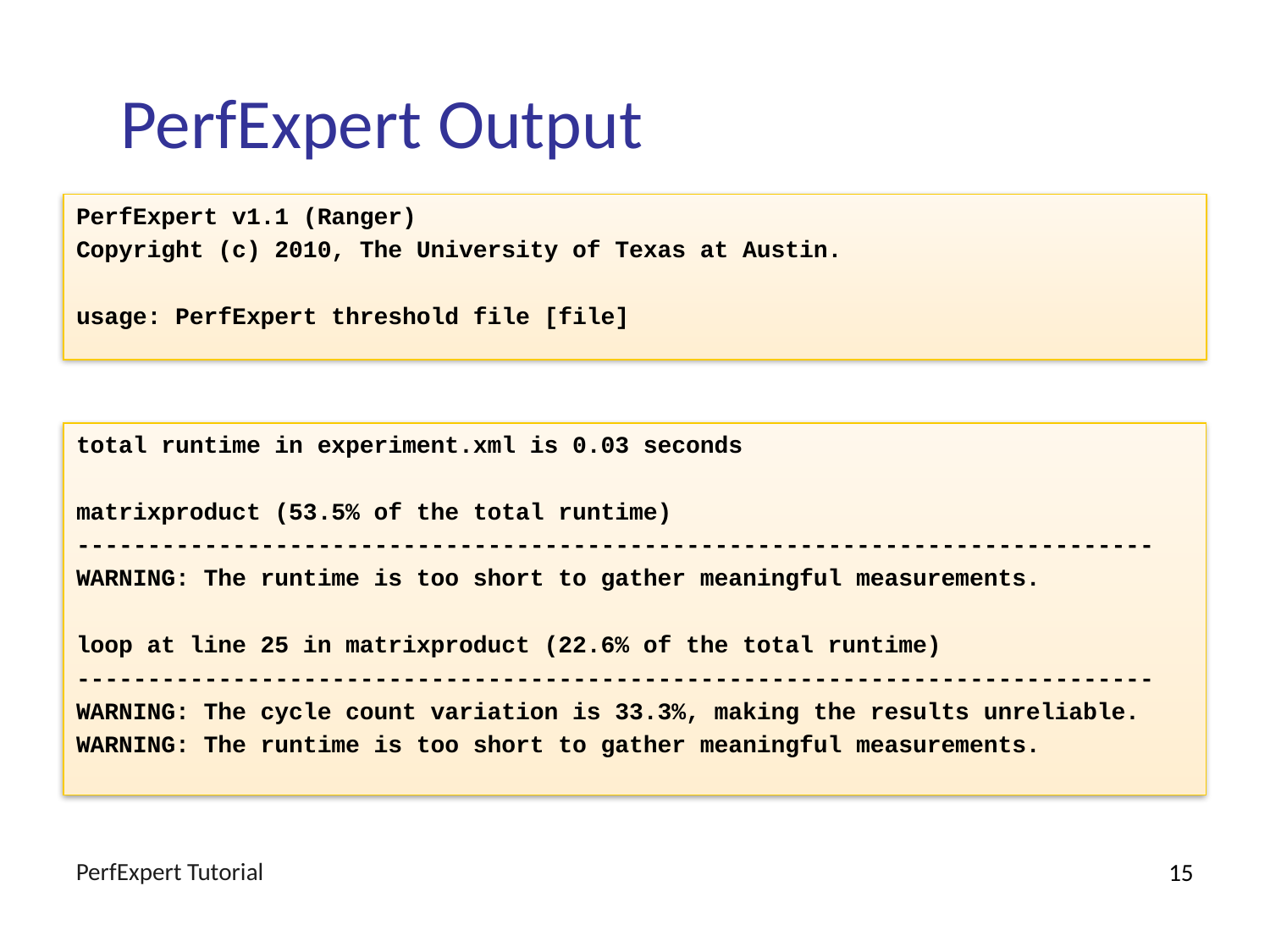

# PerfExpert Output
PerfExpert v1.1 (Ranger)
Copyright (c) 2010, The University of Texas at Austin.

usage: PerfExpert threshold file [file]
total runtime in experiment.xml is 0.03 seconds

matrixproduct (53.5% of the total runtime)
----------------------------------------------------------------------------
WARNING: The runtime is too short to gather meaningful measurements.

loop at line 25 in matrixproduct (22.6% of the total runtime)
----------------------------------------------------------------------------
WARNING: The cycle count variation is 33.3%, making the results unreliable.
WARNING: The runtime is too short to gather meaningful measurements.

PerfExpert Tutorial
15